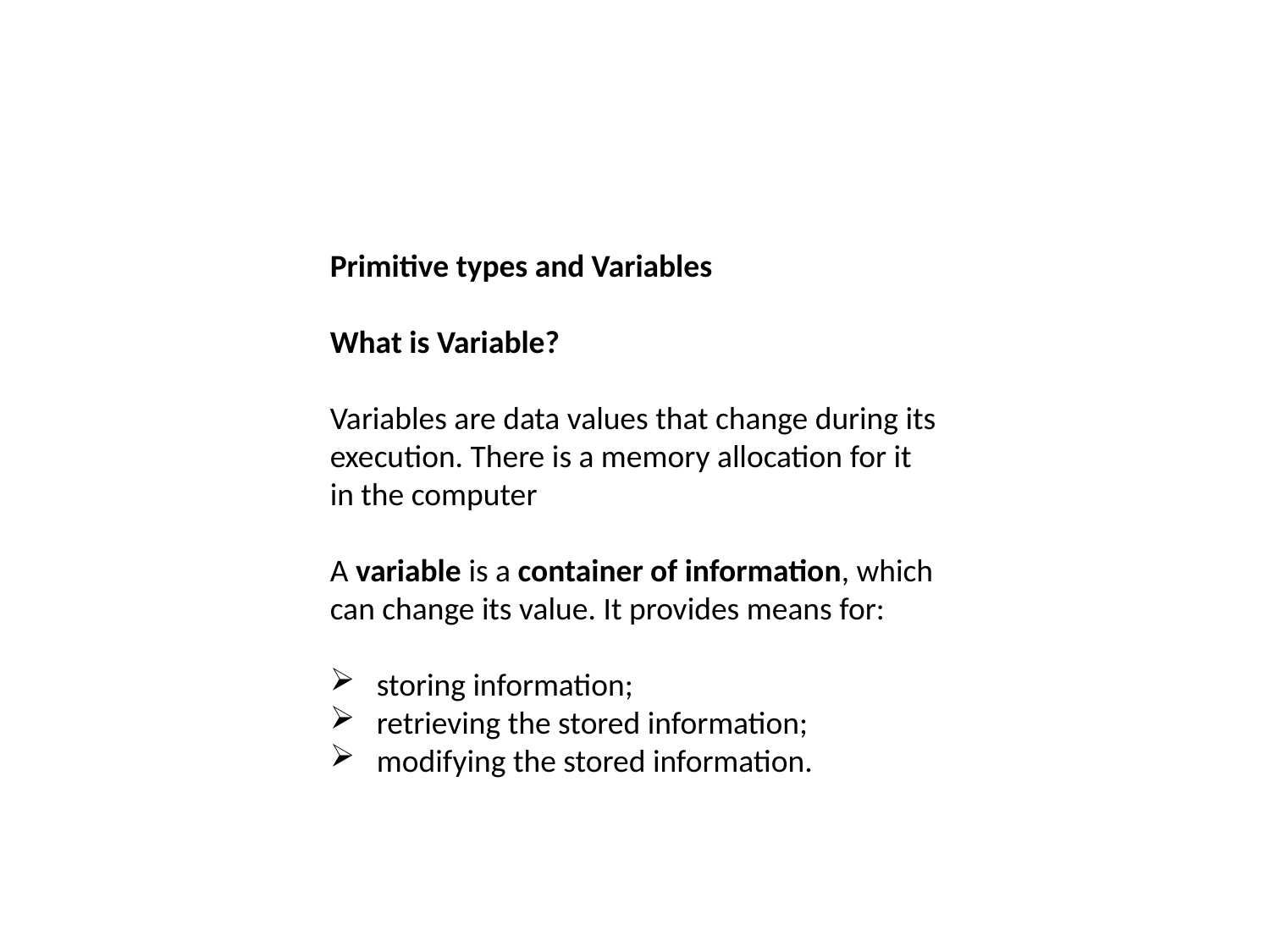

Primitive types and Variables

What is Variable?

Variables are data values that change during its execution. There is a memory allocation for it in the computer

A variable is a container of information, which can change its value. It provides means for:

 storing information;
 retrieving the stored information;
 modifying the stored information.